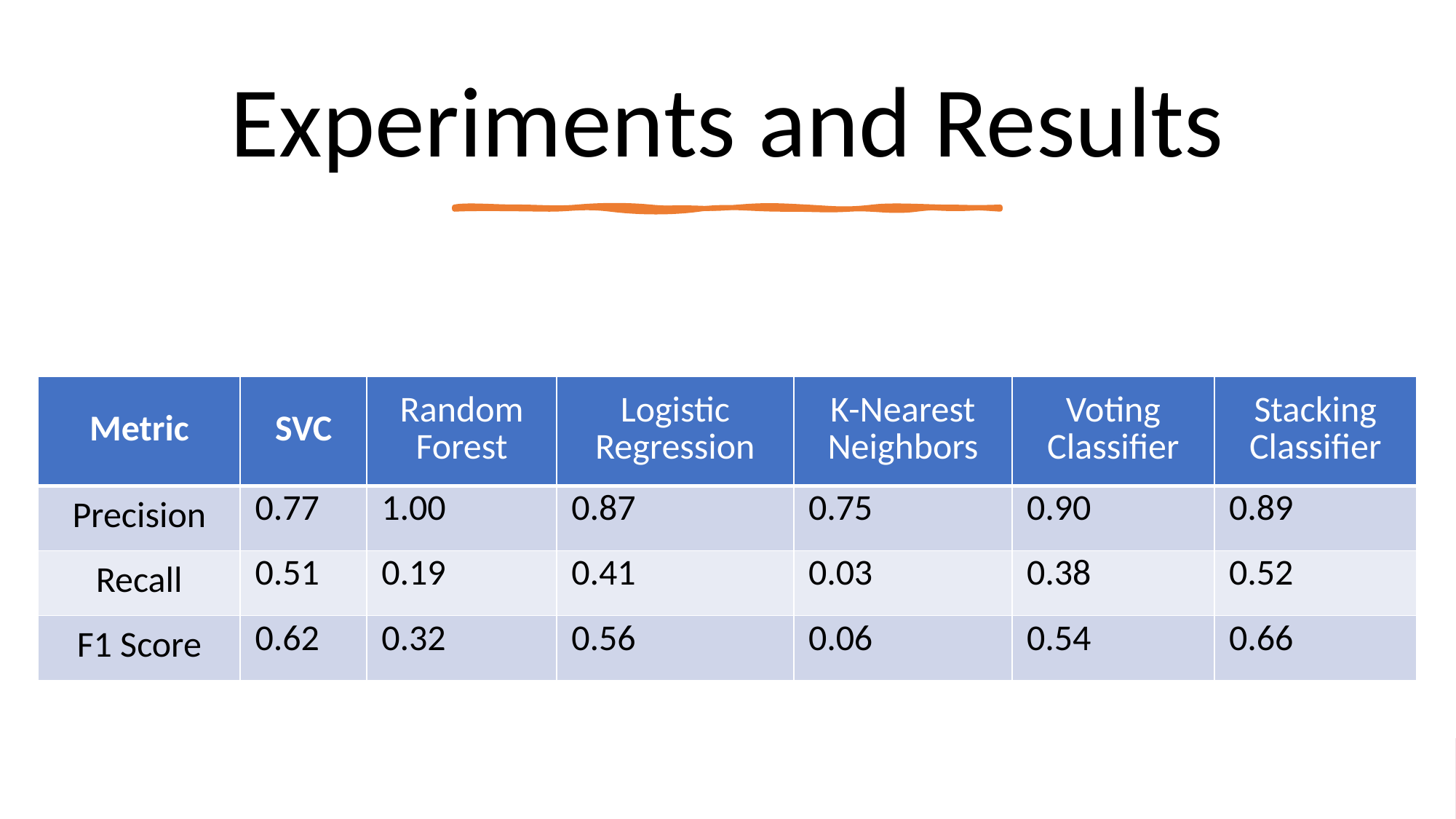

# Experiments and Results

| Metric | SVC | Random Forest | Logistic Regression | K-Nearest Neighbors | Voting Classifier | Stacking Classifier |
| --- | --- | --- | --- | --- | --- | --- |
| Precision | 0.77 | 1.00 | 0.87 | 0.75 | 0.90 | 0.89 |
| Recall | 0.51 | 0.19 | 0.41 | 0.03 | 0.38 | 0.52 |
| F1 Score | 0.62 | 0.32 | 0.56 | 0.06 | 0.54 | 0.66 |